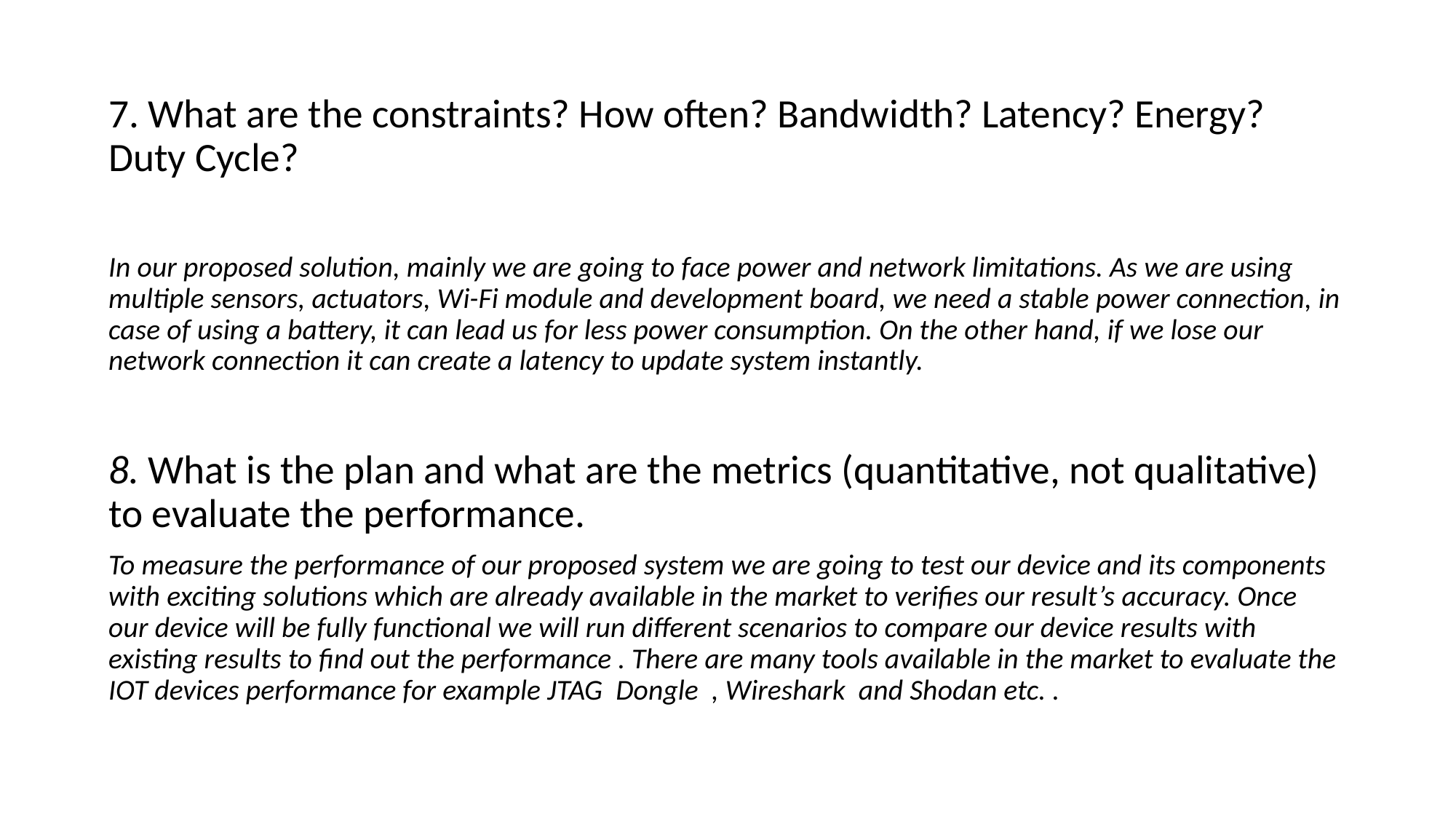

7. What are the constraints? How often? Bandwidth? Latency? Energy? Duty Cycle?

In our proposed solution, mainly we are going to face power and network limitations. As we are using multiple sensors, actuators, Wi-Fi module and development board, we need a stable power connection, in case of using a battery, it can lead us for less power consumption. On the other hand, if we lose our network connection it can create a latency to update system instantly.

8. What is the plan and what are the metrics (quantitative, not qualitative) to evaluate the performance.
To measure the performance of our proposed system we are going to test our device and its components with exciting solutions which are already available in the market to verifies our result’s accuracy. Once our device will be fully functional we will run different scenarios to compare our device results with existing results to find out the performance . There are many tools available in the market to evaluate the IOT devices performance for example JTAG  Dongle  , Wireshark  and Shodan etc. .